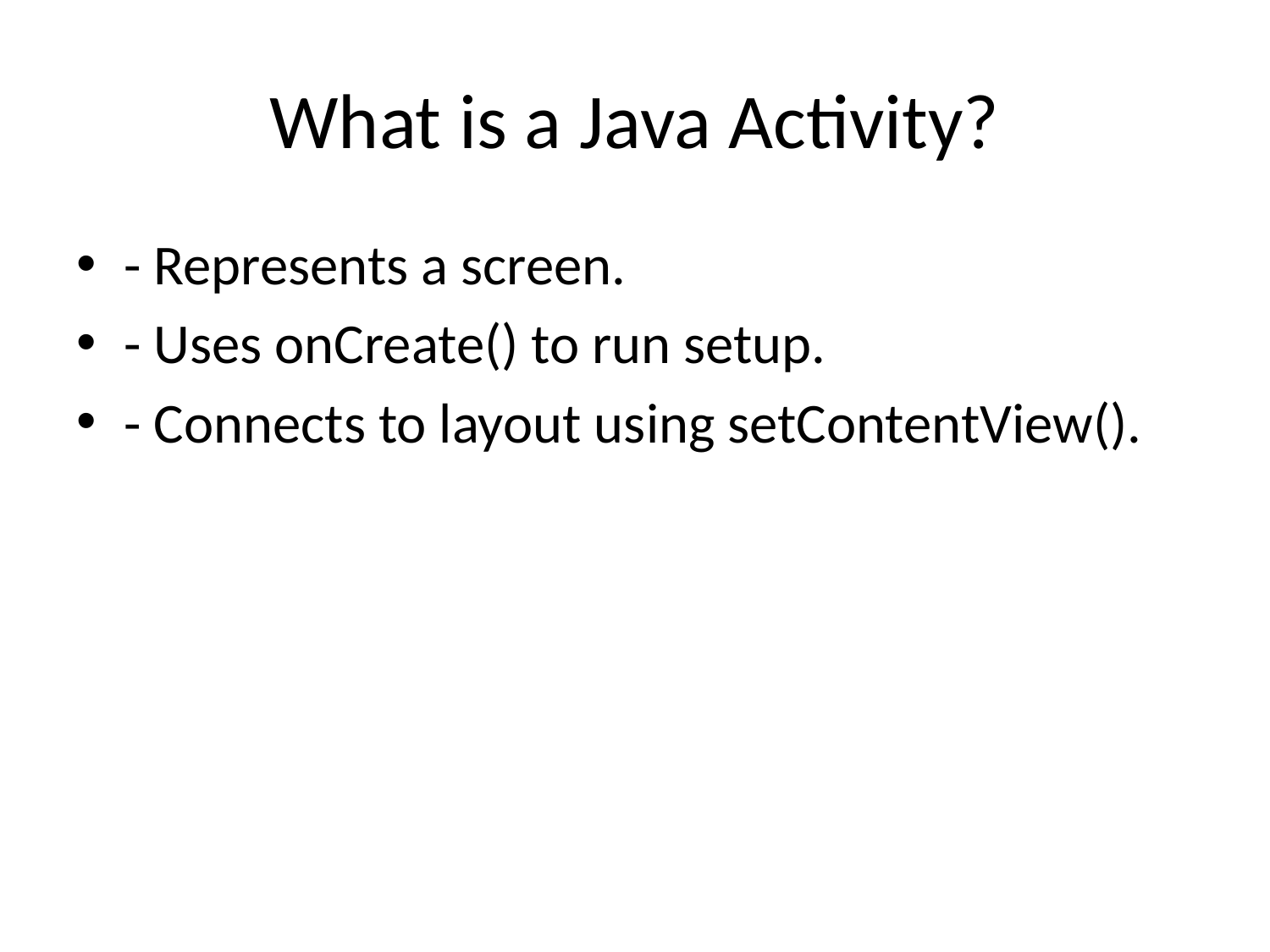

# What is a Java Activity?
- Represents a screen.
- Uses onCreate() to run setup.
- Connects to layout using setContentView().